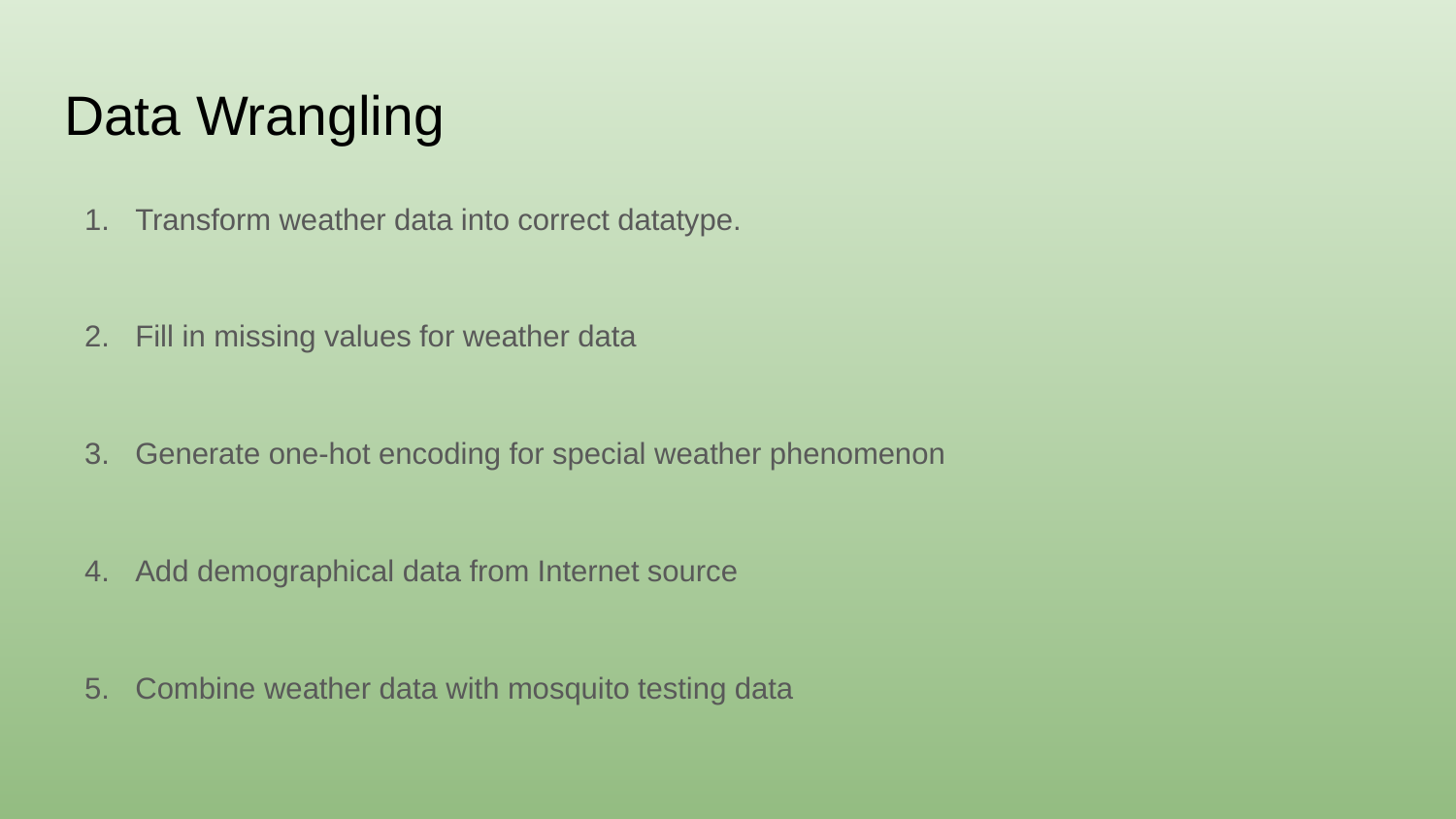

# Data Wrangling
Transform weather data into correct datatype.

Fill in missing values for weather data

Generate one-hot encoding for special weather phenomenon

Add demographical data from Internet source

Combine weather data with mosquito testing data